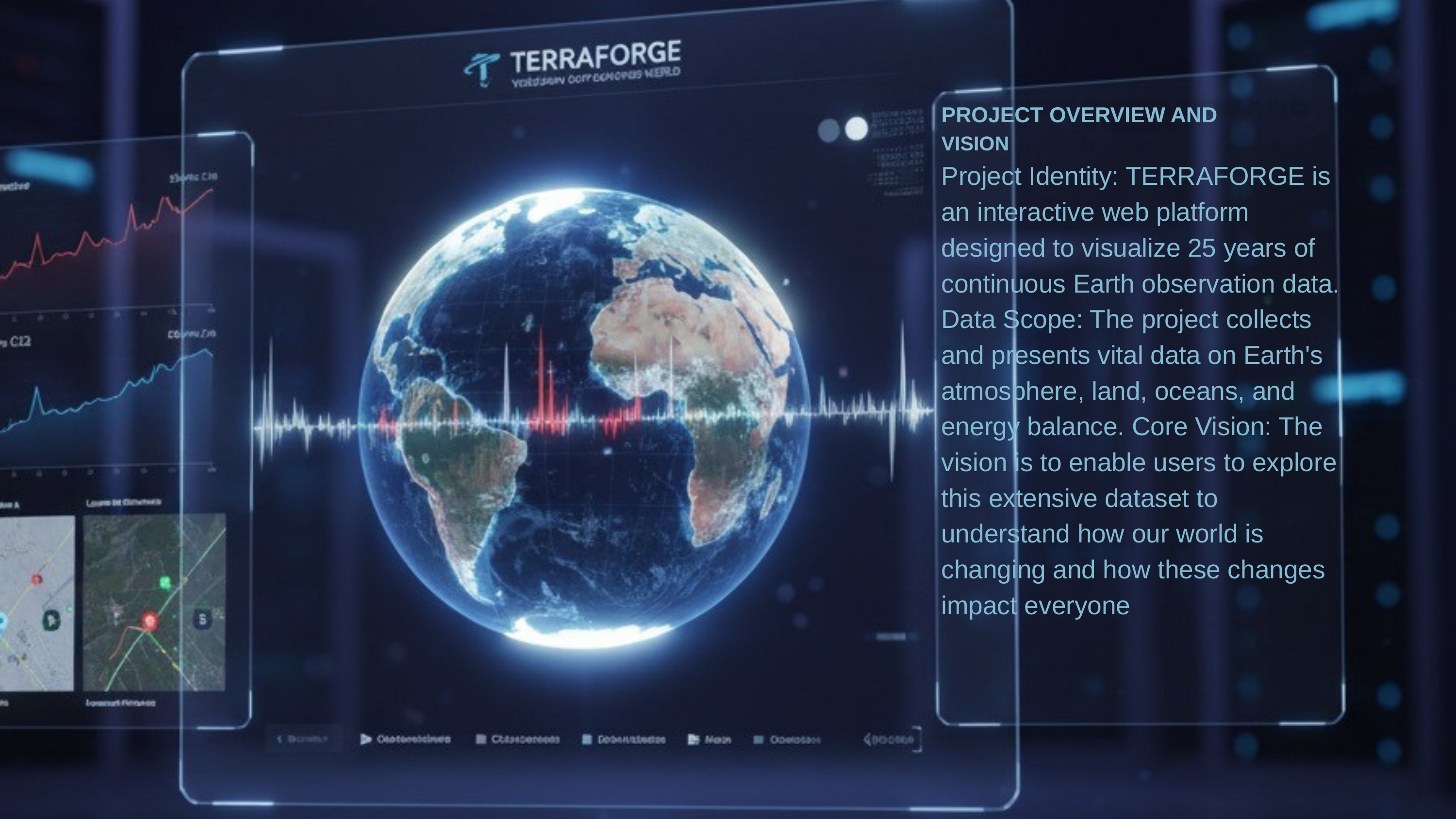

PROJECT OVERVIEW AND
VISION
Project Identity: TERRAFORGE is an interactive web platform designed to visualize 25 years of continuous Earth observation data. Data Scope: The project collects and presents vital data on Earth's atmosphere, land, oceans, and energy balance. Core Vision: The vision is to enable users to explore this extensive dataset to understand how our world is changing and how these changes impact everyone